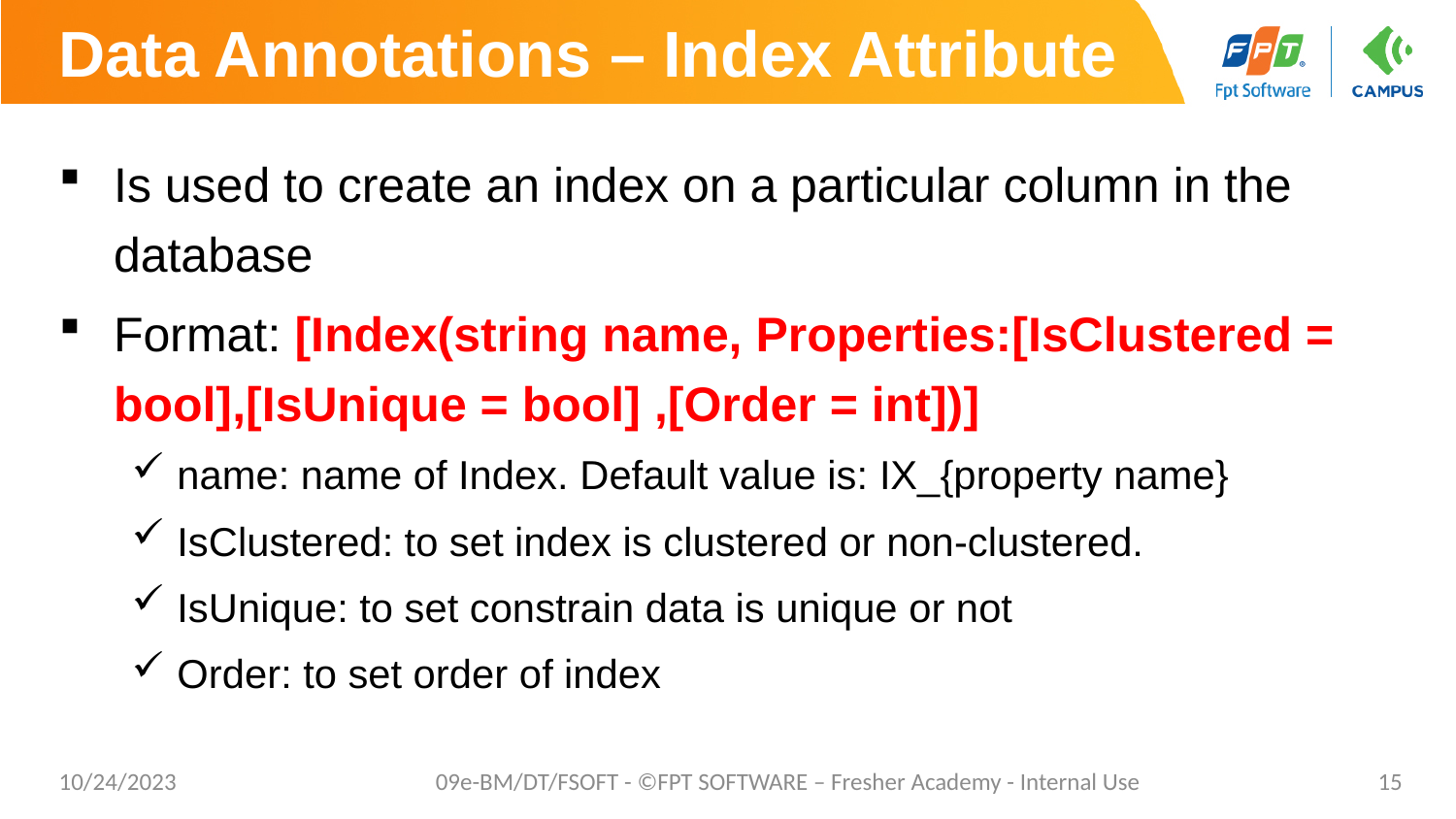

# Data Annotations – Index Attribute
Is used to create an index on a particular column in the database
Format: [Index(string name, Properties:[IsClustered = bool],[IsUnique = bool] ,[Order = int])]
name: name of Index. Default value is: IX_{property name}
IsClustered: to set index is clustered or non-clustered.
IsUnique: to set constrain data is unique or not
Order: to set order of index
10/24/2023
09e-BM/DT/FSOFT - ©FPT SOFTWARE – Fresher Academy - Internal Use
15